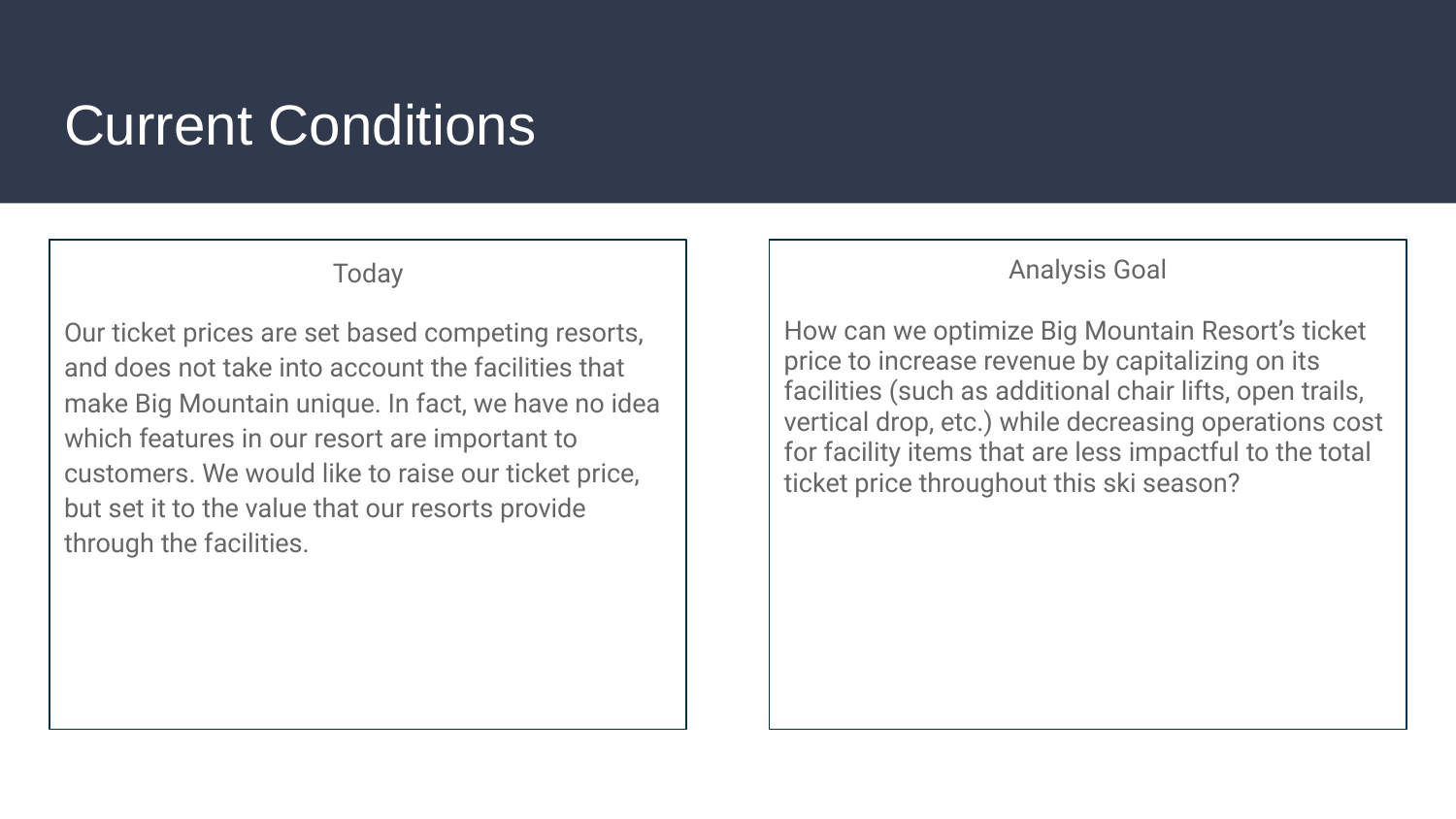

# Current Conditions
Today
Our ticket prices are set based competing resorts, and does not take into account the facilities that make Big Mountain unique. In fact, we have no idea which features in our resort are important to customers. We would like to raise our ticket price, but set it to the value that our resorts provide through the facilities.
Analysis Goal

How can we optimize Big Mountain Resort’s ticket price to increase revenue by capitalizing on its facilities (such as additional chair lifts, open trails, vertical drop, etc.) while decreasing operations cost for facility items that are less impactful to the total ticket price throughout this ski season?